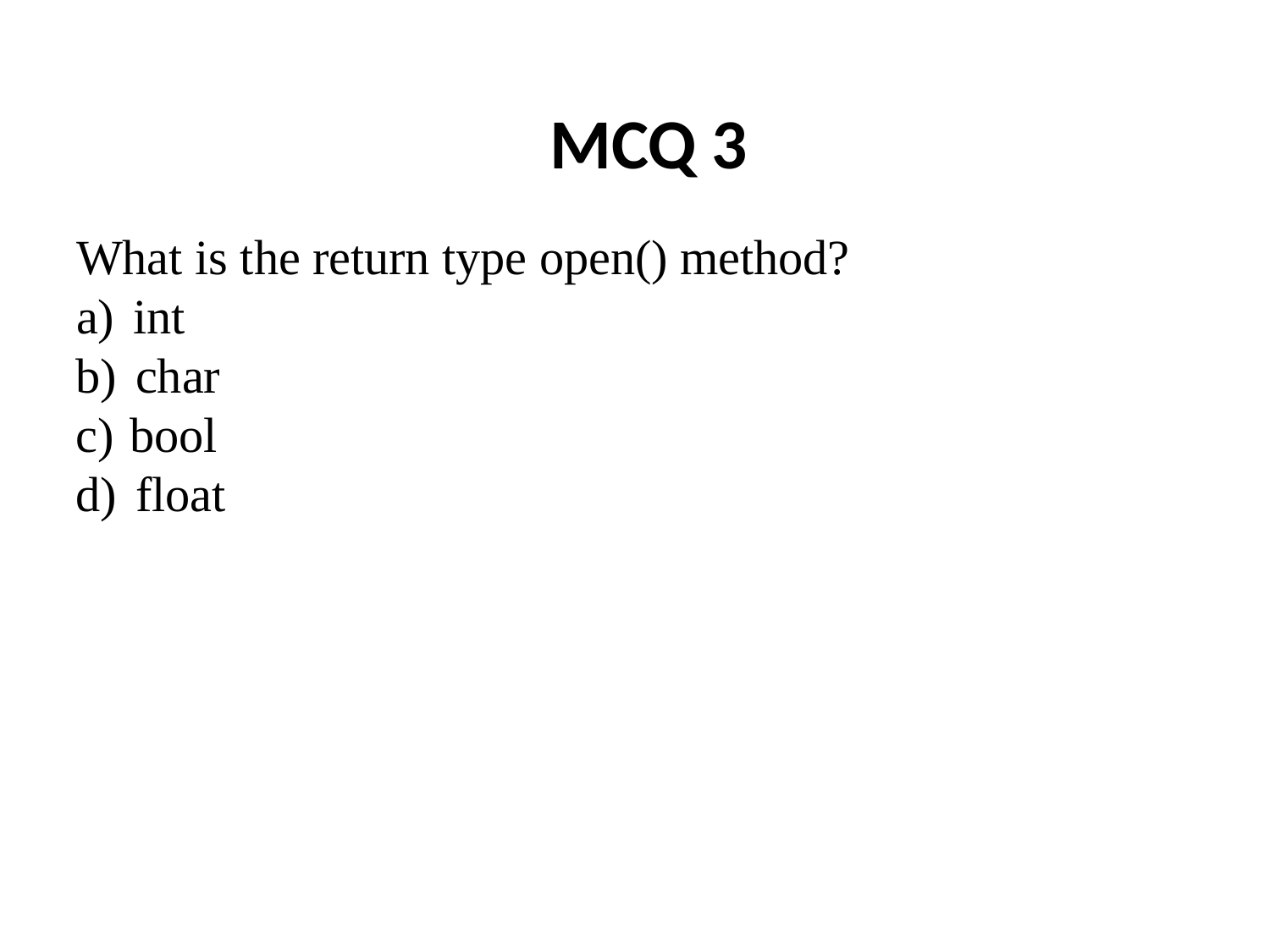

MCQ 3
What is the return type open() method?
int
char
bool
float